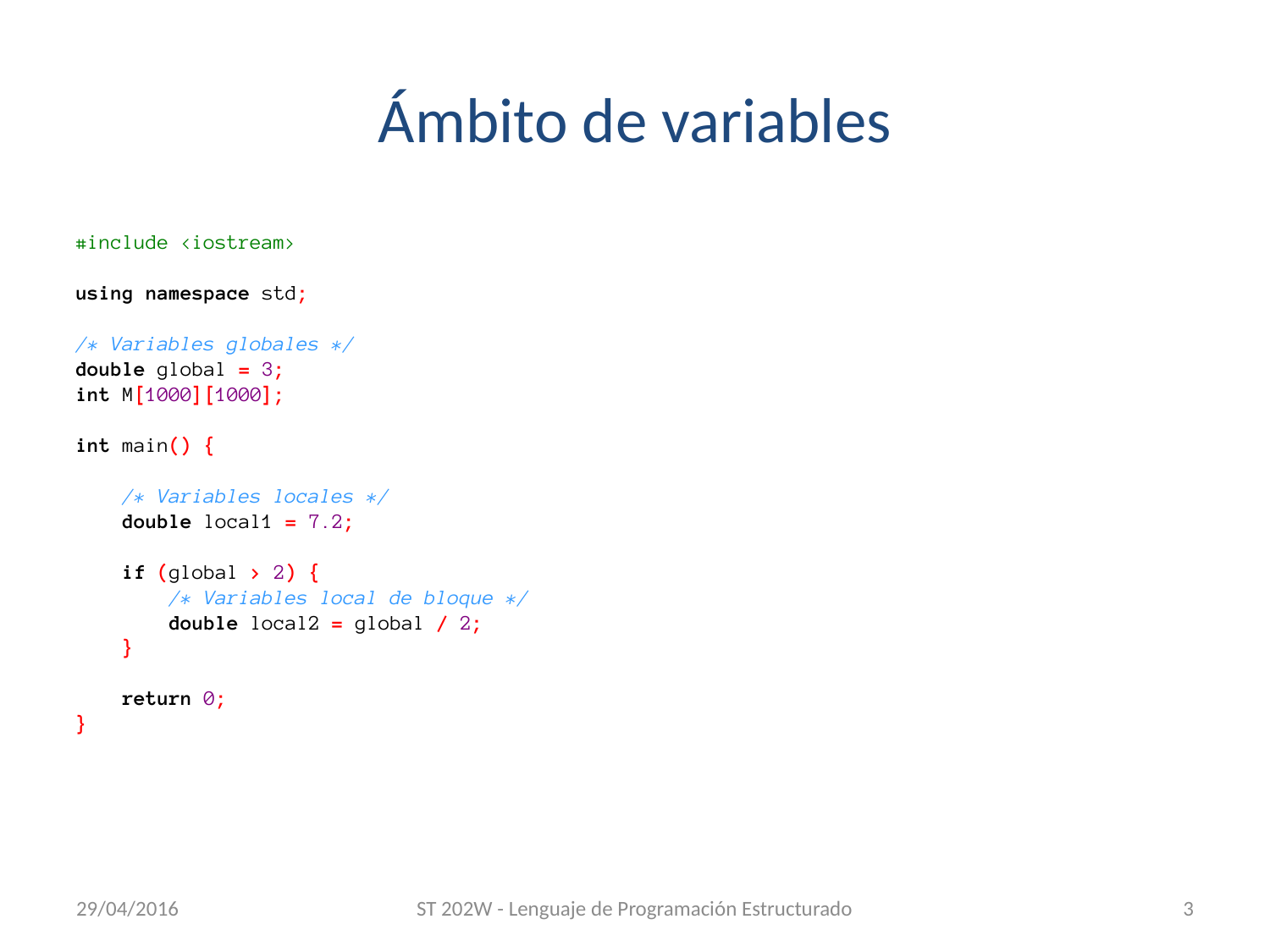

# Ámbito de variables
#include <iostream>

using namespace std;

/* Variables globales */
double global = 3;
int M[1000][1000];

int main() {

    /* Variables locales */
    double local1 = 7.2;

    if (global > 2) {
        /* Variables local de bloque */
        double local2 = global / 2;
    }

    return 0;
}
29/04/2016
ST 202W - Lenguaje de Programación Estructurado
3